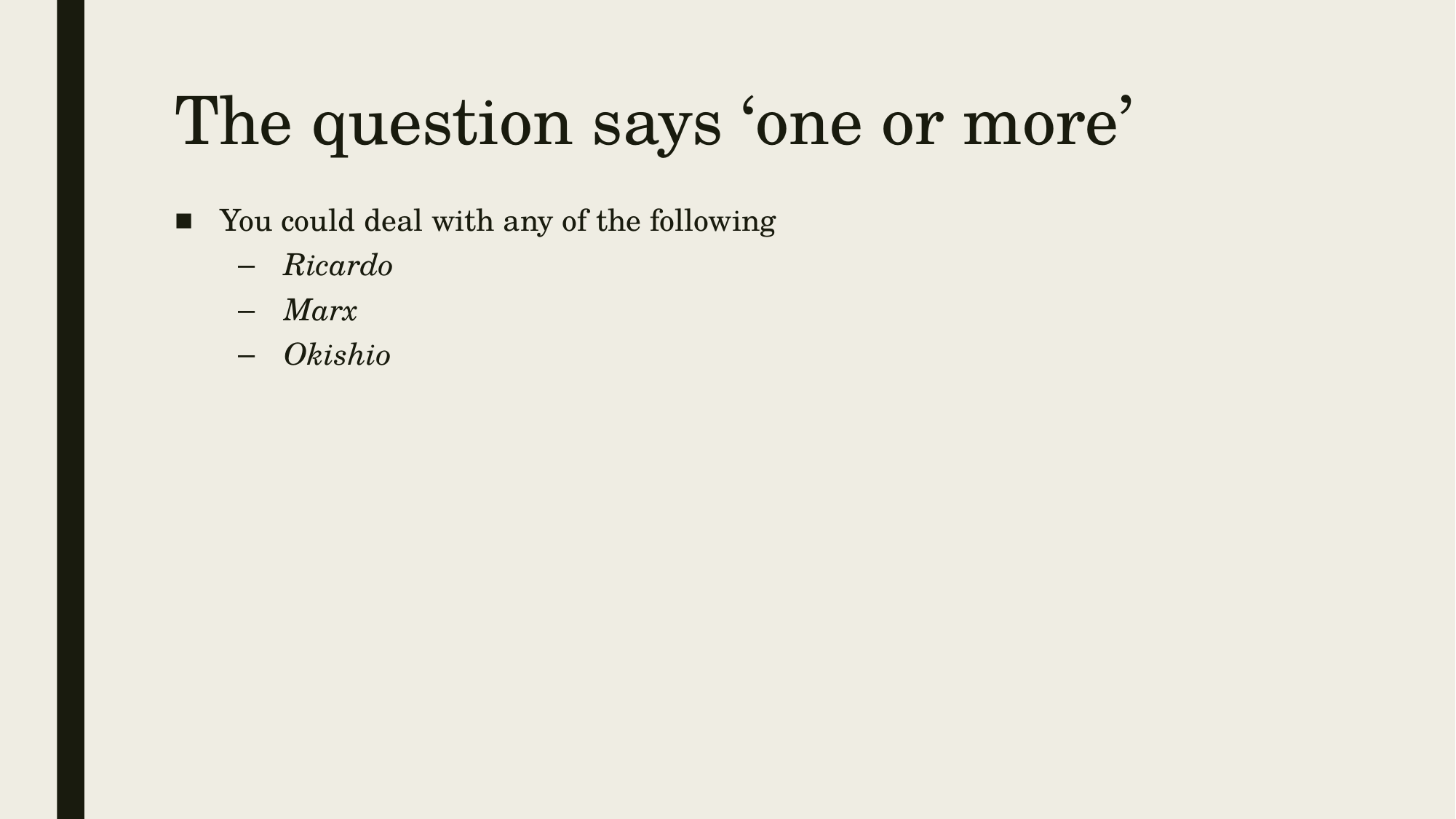

# The question says ‘one or more’
You could deal with any of the following
Ricardo
Marx
Okishio